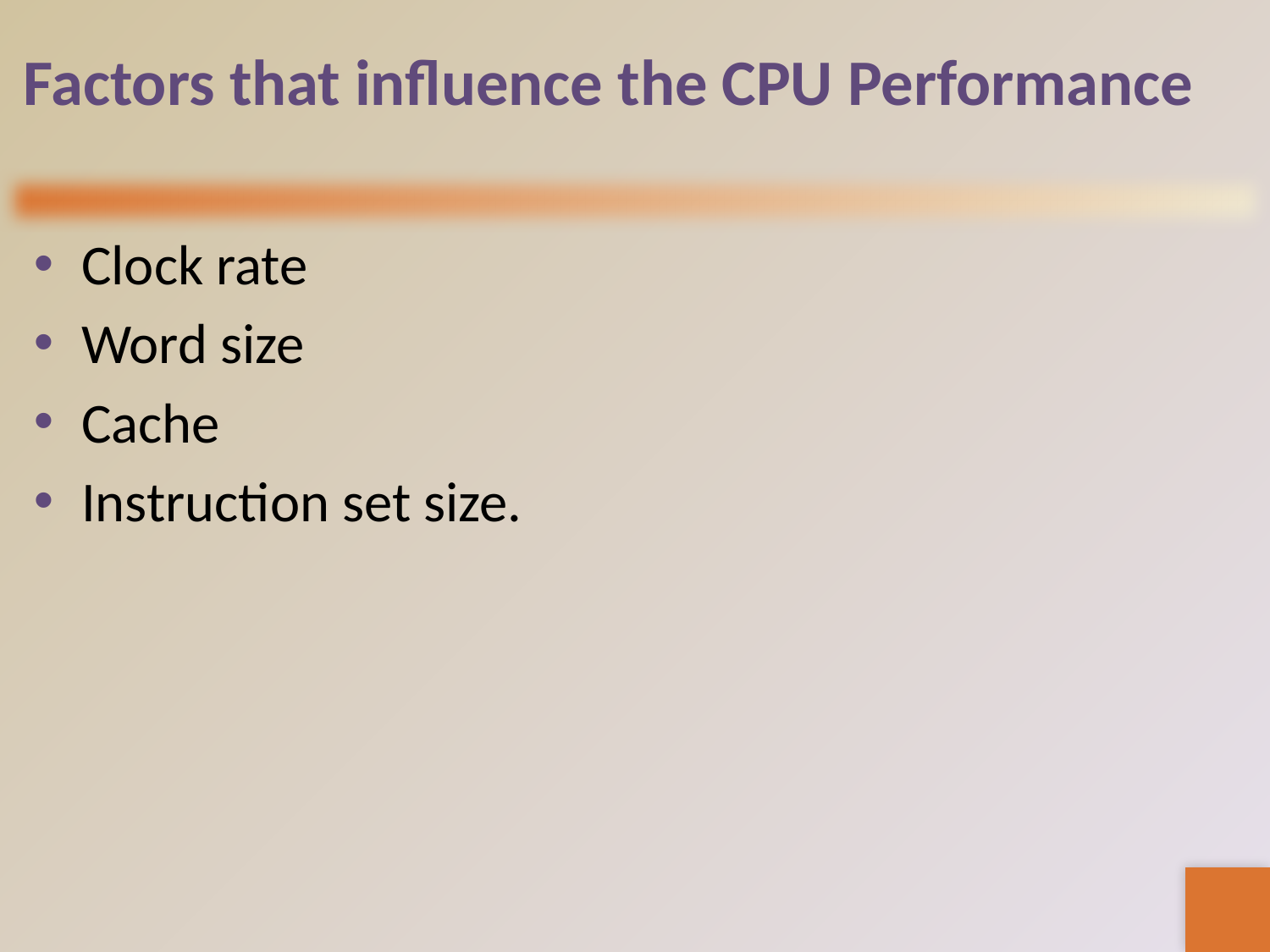

# Factors that influence the CPU Performance
Clock rate
Word size
Cache
Instruction set size.